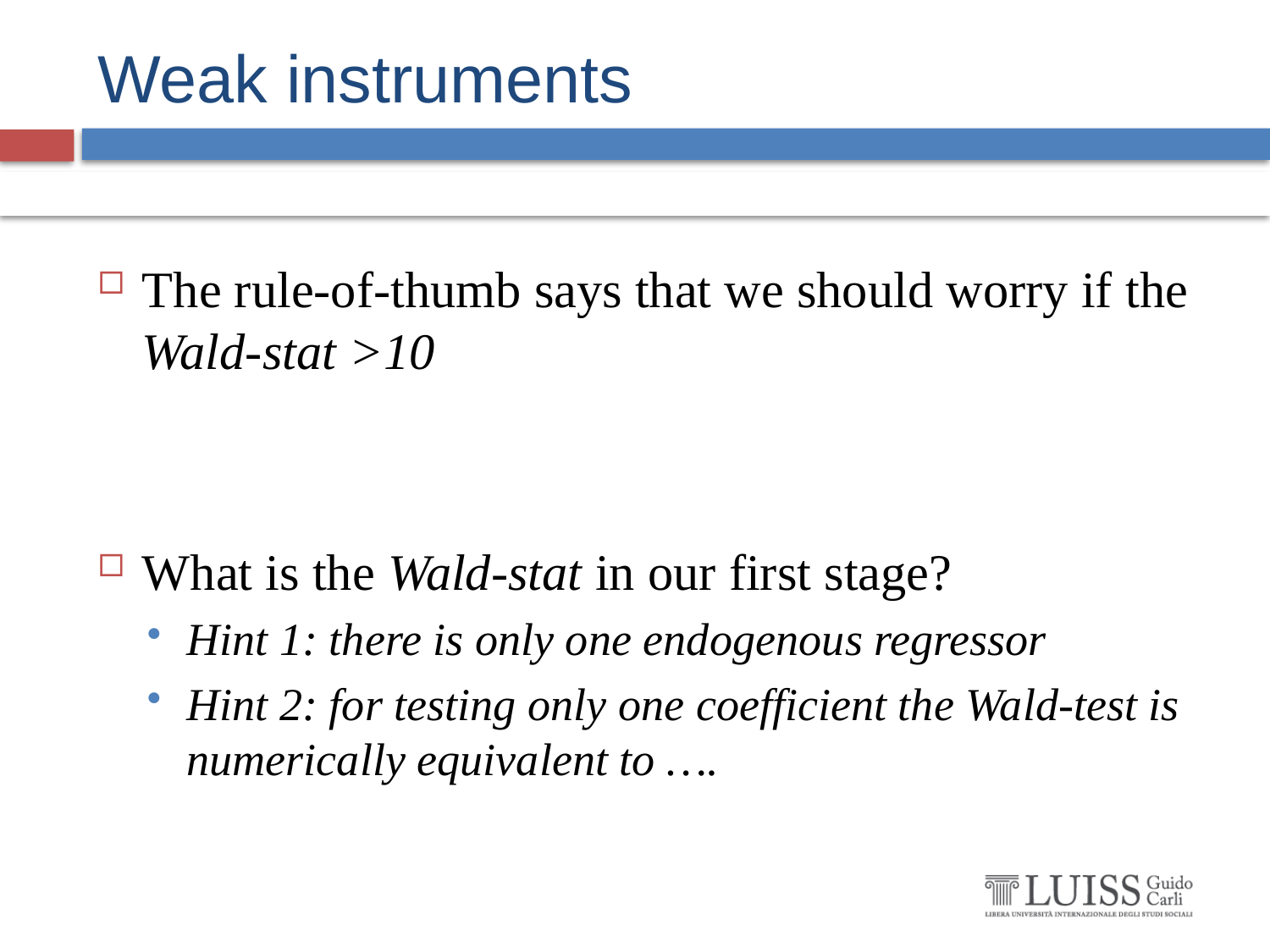

# Weak instruments

The rule-of-thumb says that we should worry if the Wald-stat >10

What is the Wald-stat in our first stage?
Hint 1: there is only one endogenous regressor
Hint 2: for testing only one coefficient the Wald-test is numerically equivalent to ….